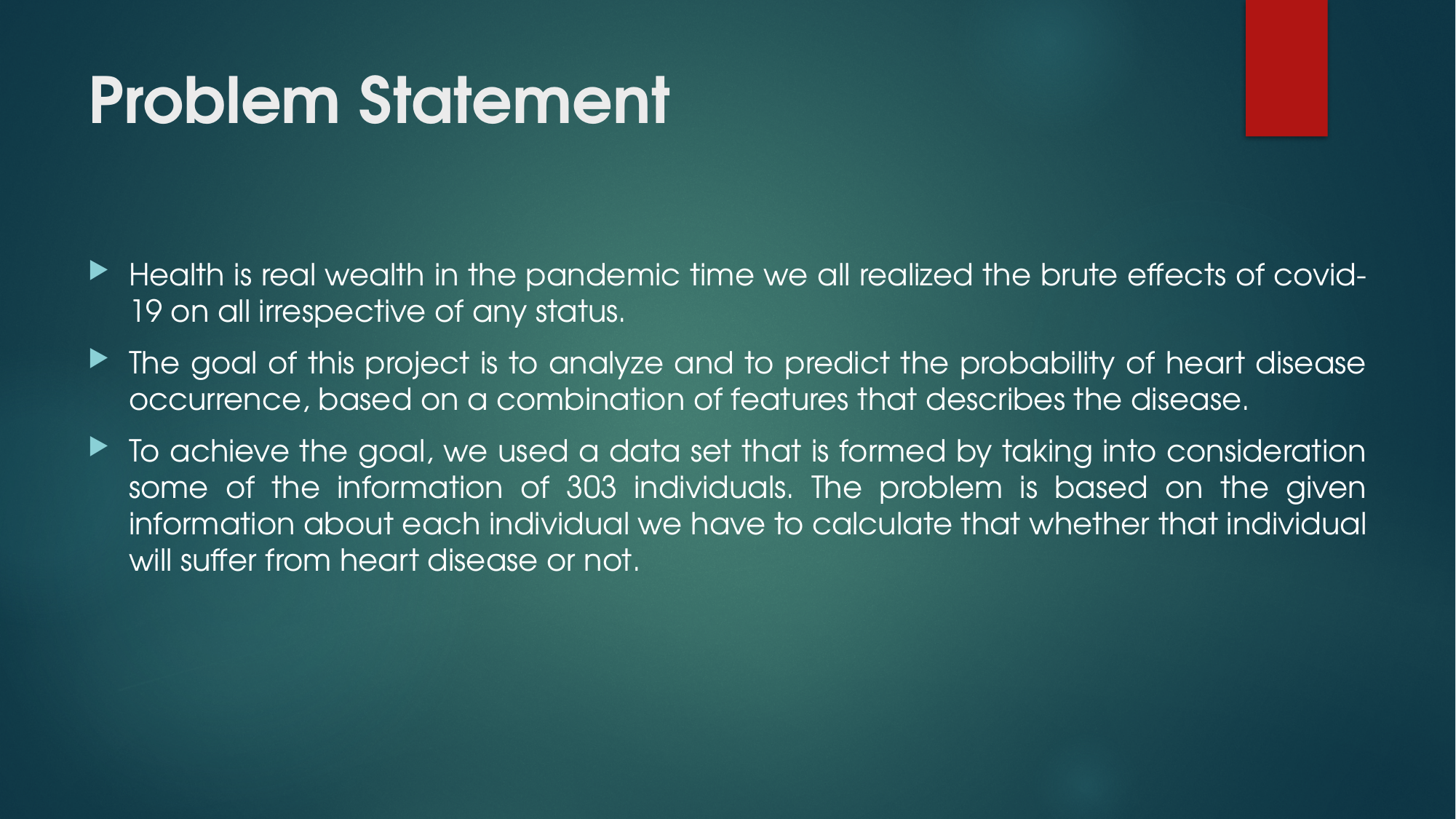

# Problem Statement
Health is real wealth in the pandemic time we all realized the brute effects of covid-19 on all irrespective of any status.
The goal of this project is to analyze and to predict the probability of heart disease occurrence, based on a combination of features that describes the disease.
To achieve the goal, we used a data set that is formed by taking into consideration some of the information of 303 individuals. The problem is based on the given information about each individual we have to calculate that whether that individual will suffer from heart disease or not.